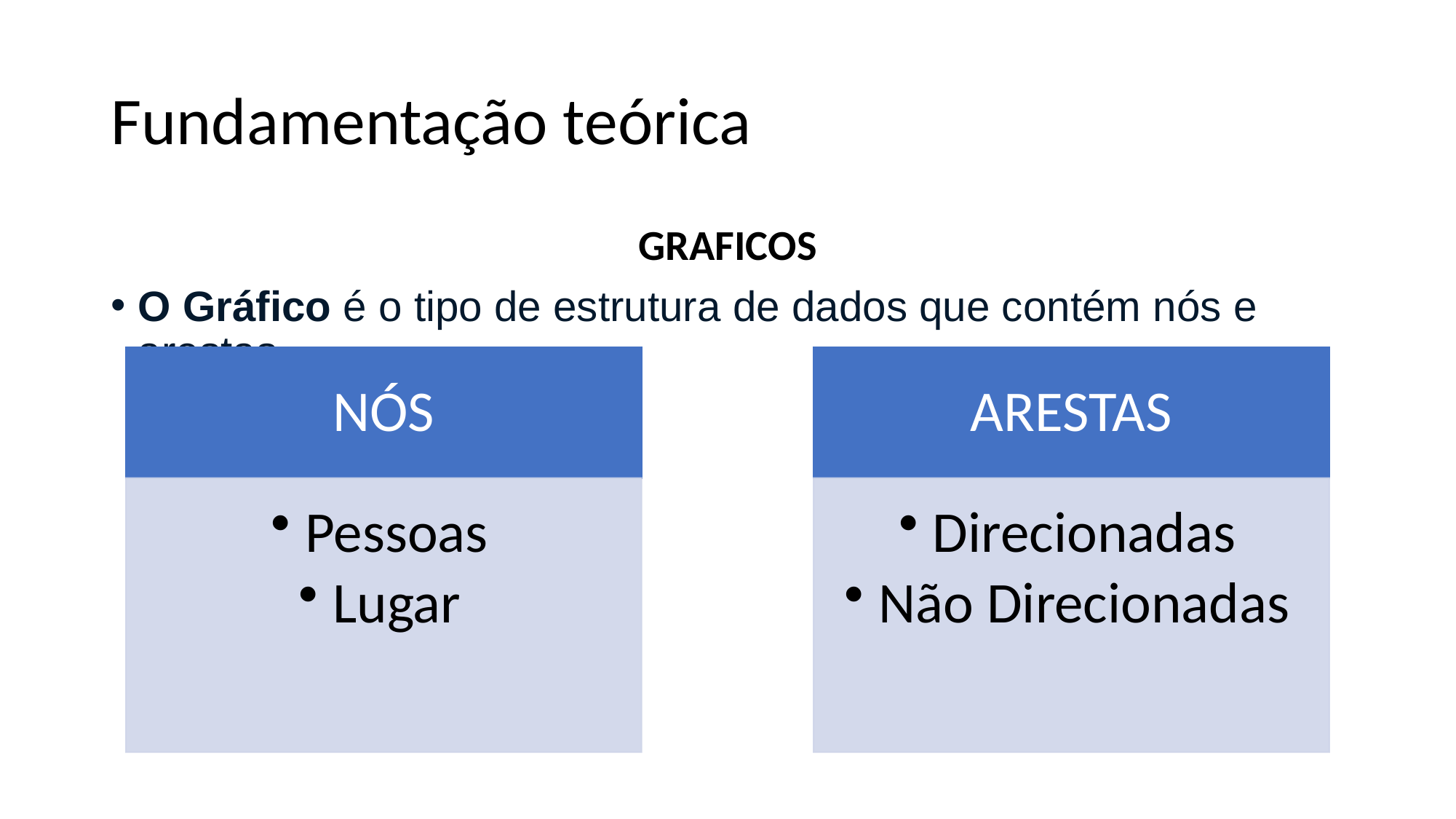

# Fundamentação teórica
GRAFICOS
O Gráfico é o tipo de estrutura de dados que contém nós e arestas.
NÓS
Pessoas
Lugar

ARESTAS
Direcionadas
Não Direcionadas